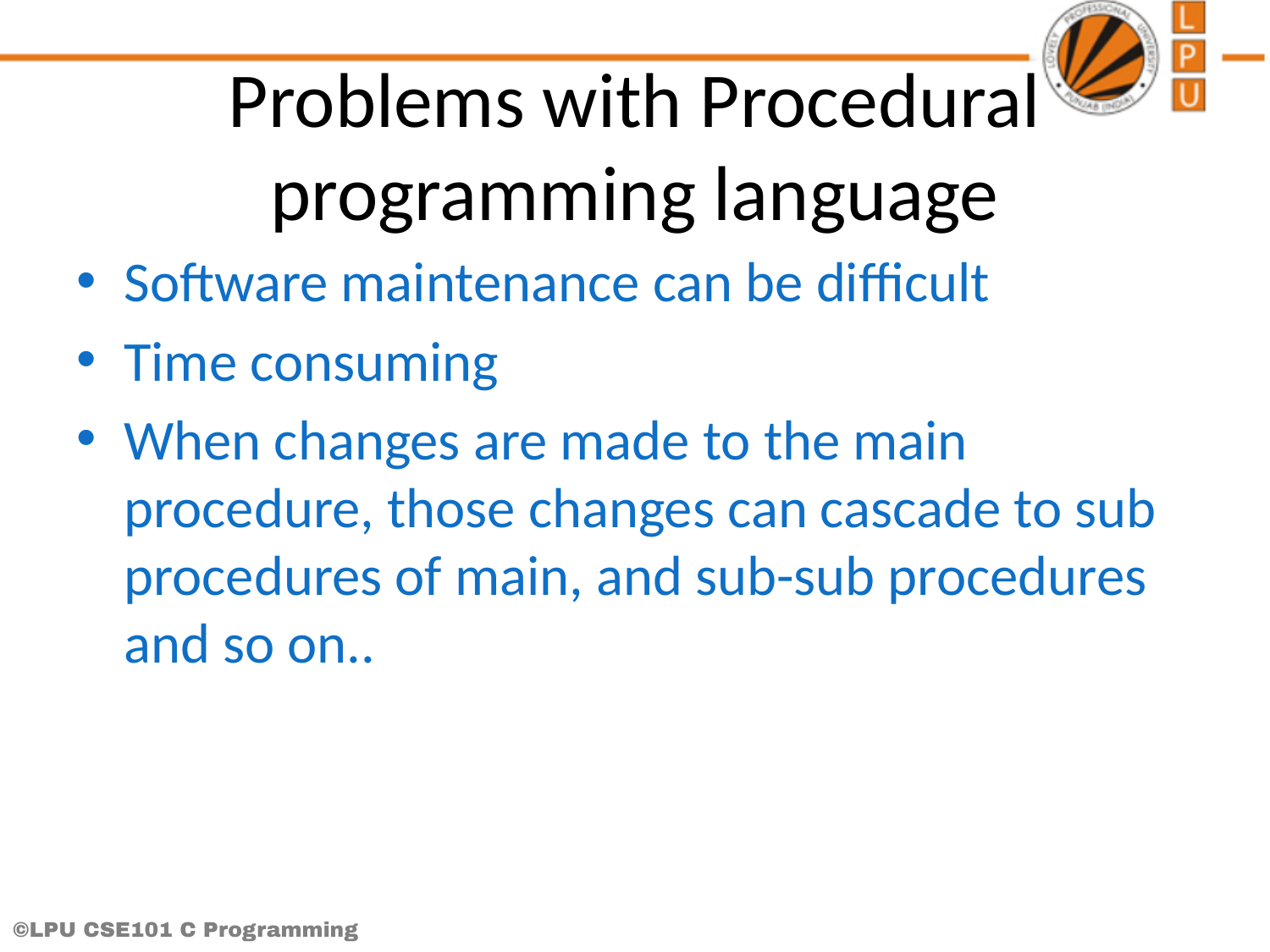

# Problems with Procedural programming language
Software maintenance can be difficult
Time consuming
When changes are made to the main procedure, those changes can cascade to sub procedures of main, and sub-sub procedures and so on..